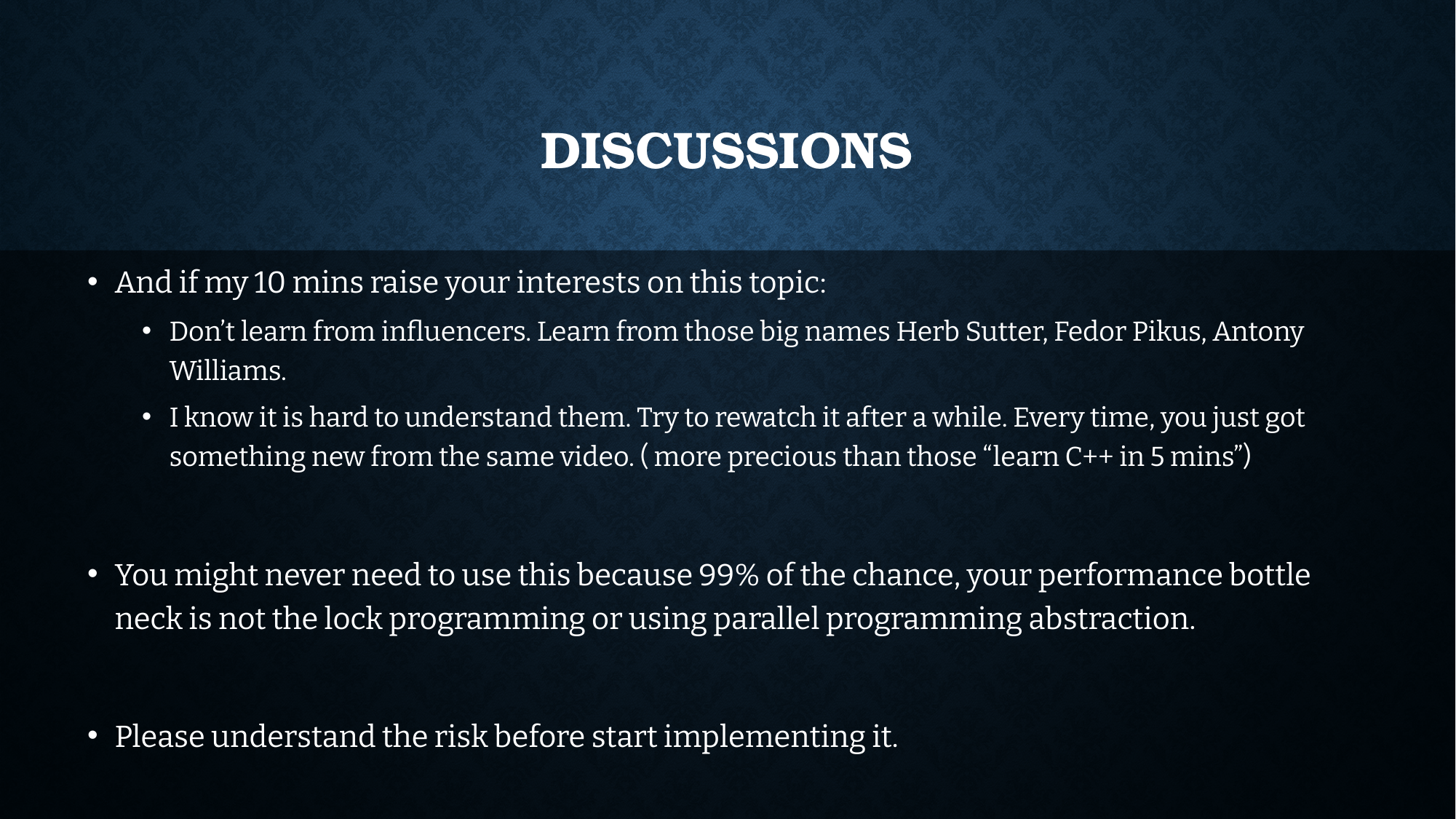

# Discussions

And if my 10 mins raise your interests on this topic:
Don’t learn from influencers. Learn from those big names Herb Sutter, Fedor Pikus, Antony Williams.
I know it is hard to understand them. Try to rewatch it after a while. Every time, you just got something new from the same video. ( more precious than those “learn C++ in 5 mins”)

You might never need to use this because 99% of the chance, your performance bottle neck is not the lock programming or using parallel programming abstraction.

Please understand the risk before start implementing it.